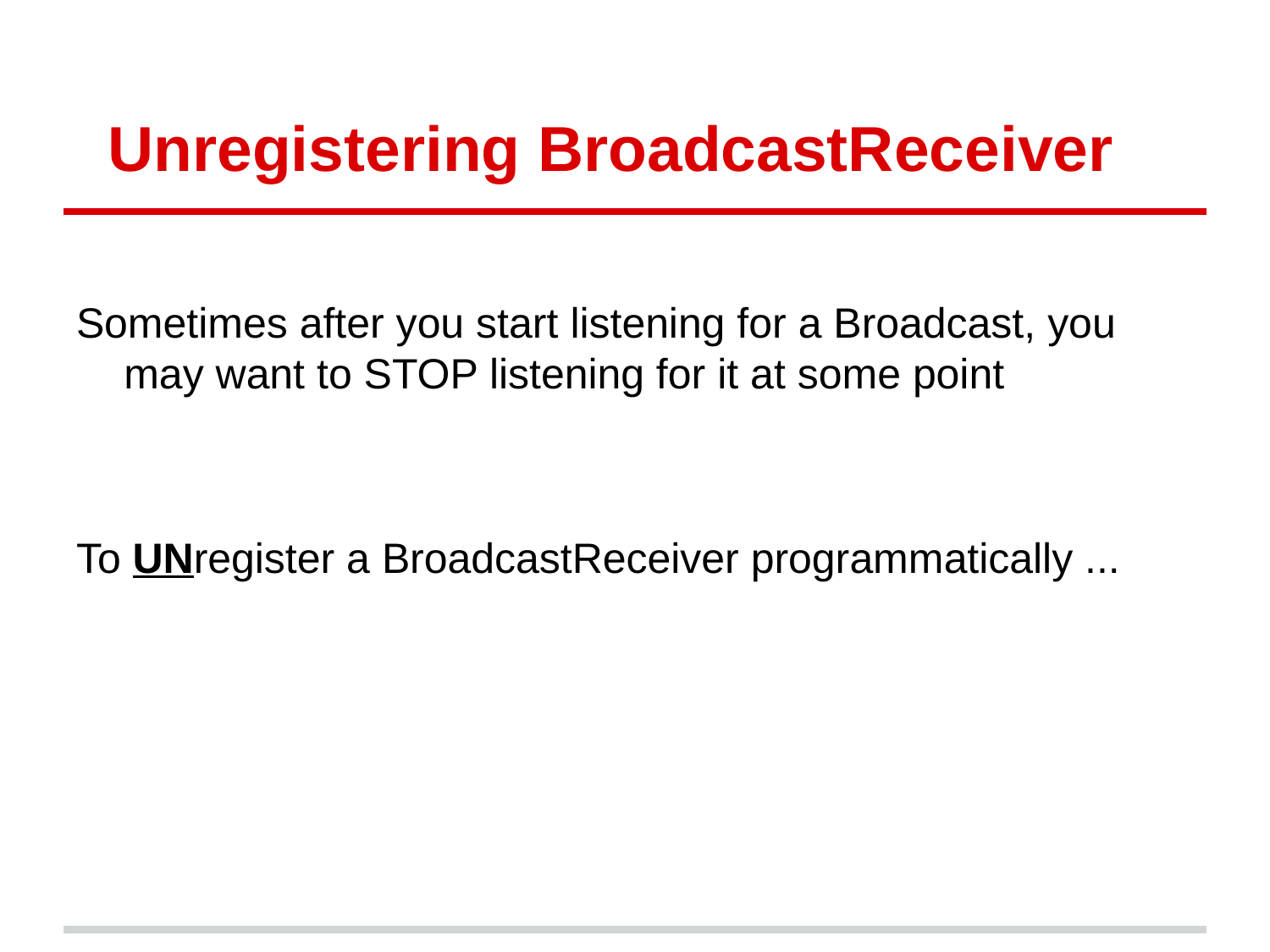

# Unregistering BroadcastReceiver

Sometimes after you start listening for a Broadcast, you may want to STOP listening for it at some point

To UNregister a BroadcastReceiver programmatically ...